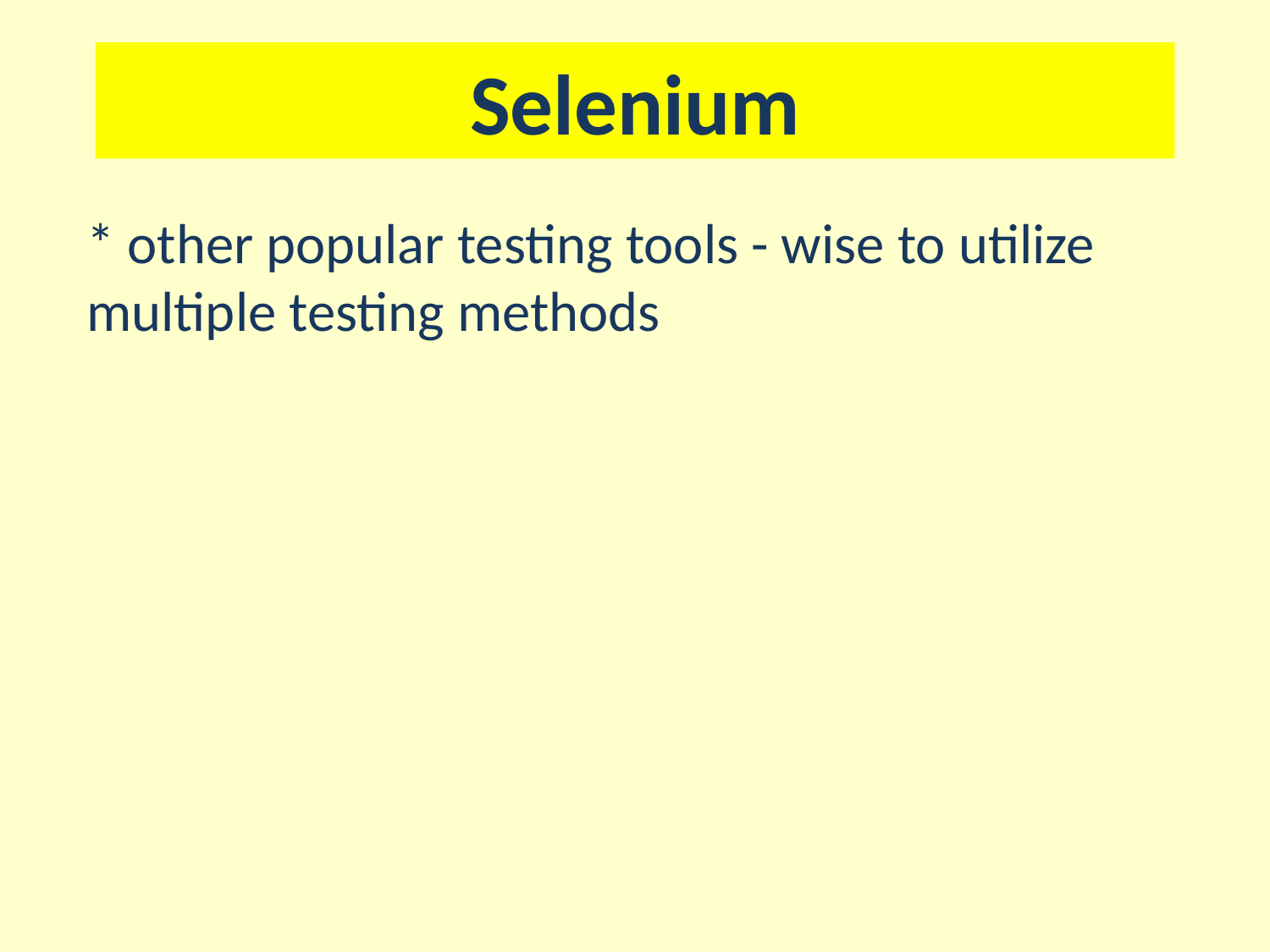

# Selenium
* other popular testing tools - wise to utilize multiple testing methods